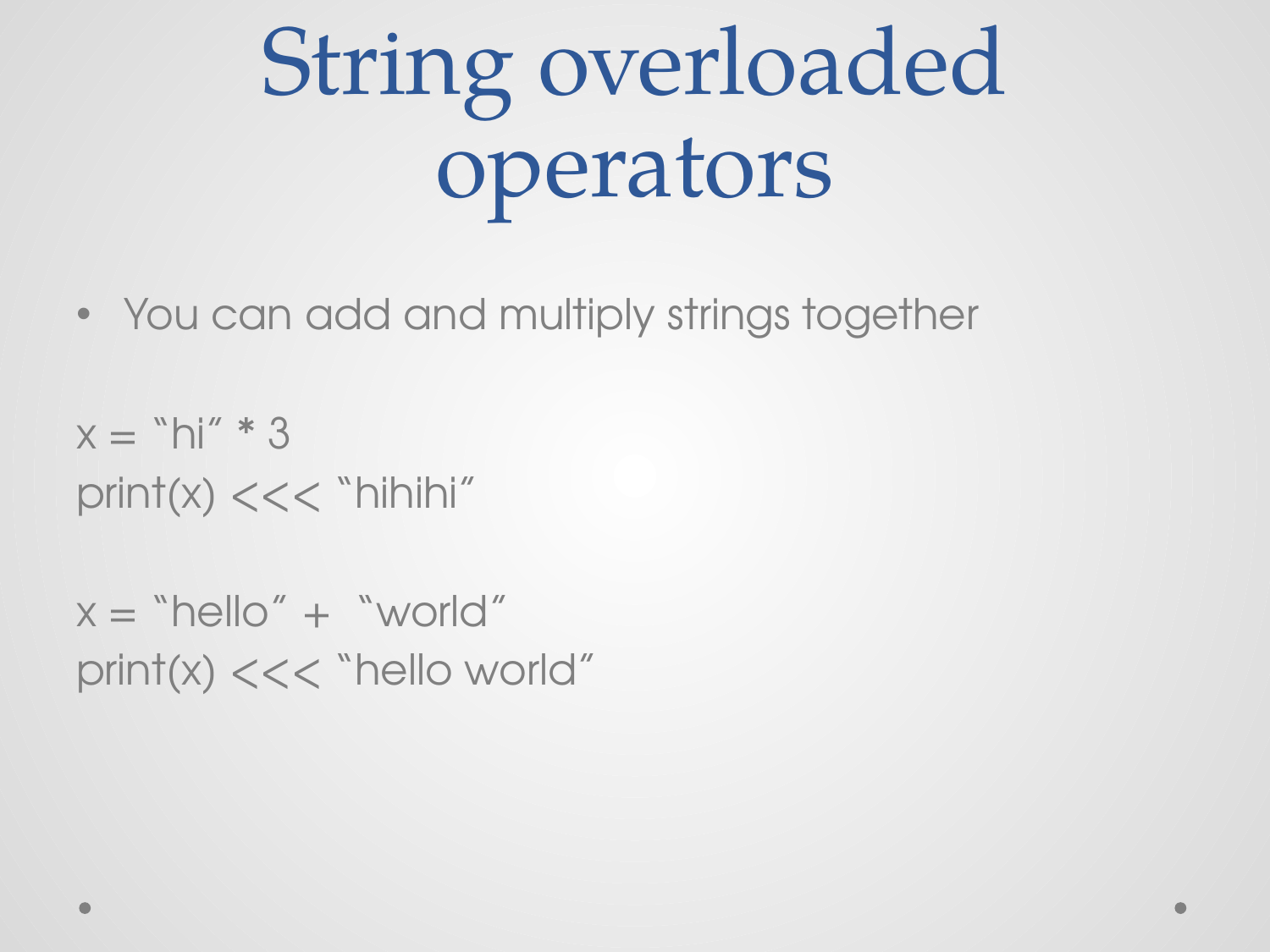

# String overloaded operators

You can add and multiply strings together

x = “hi” * 3
print(x) <<< “hihihi”

x = “hello” +  “world”
print(x) <<< “hello world”